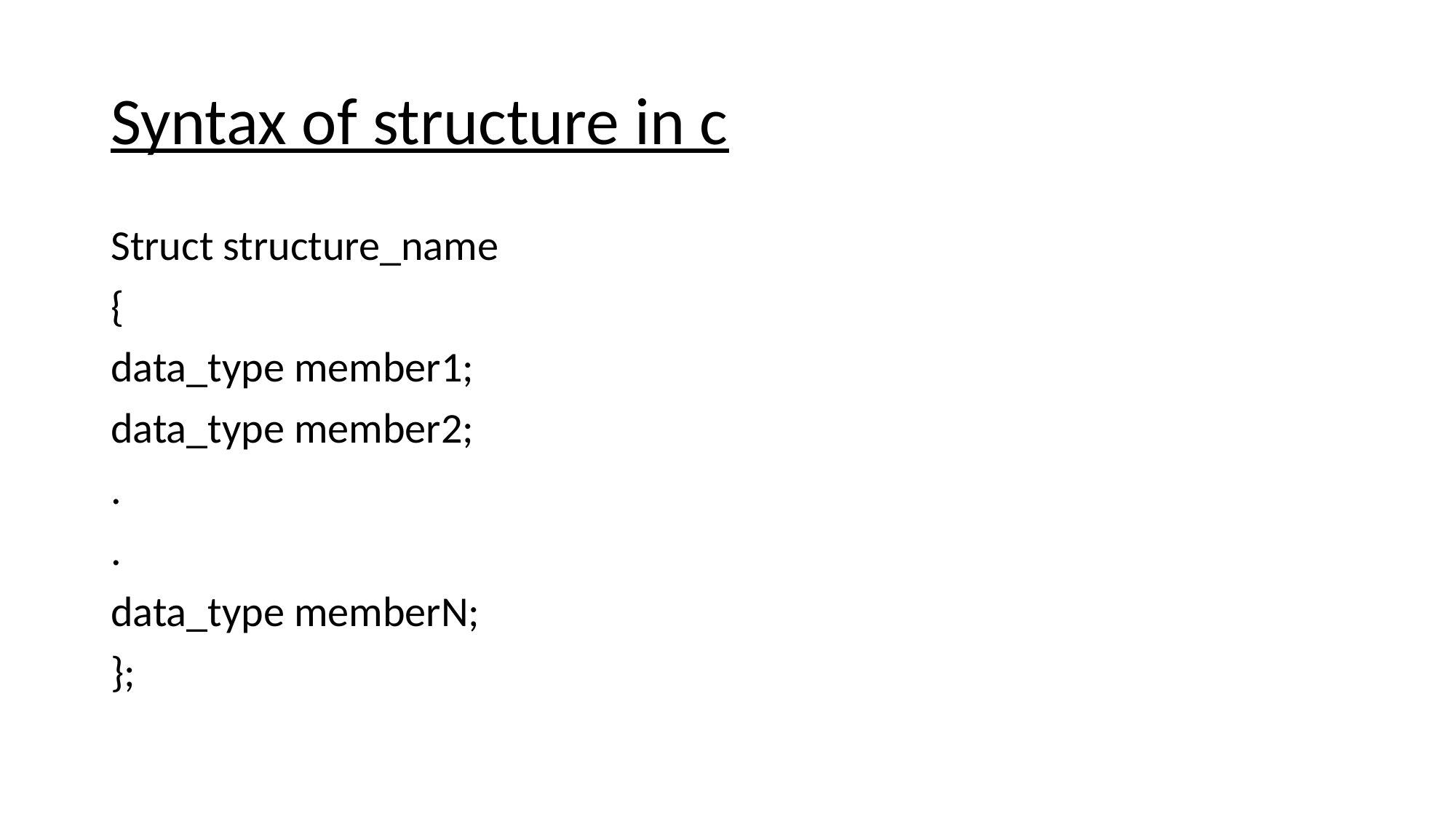

# Syntax of structure in c
Struct structure_name
{
data_type member1;
data_type member2;
.
.
data_type memberN;
};